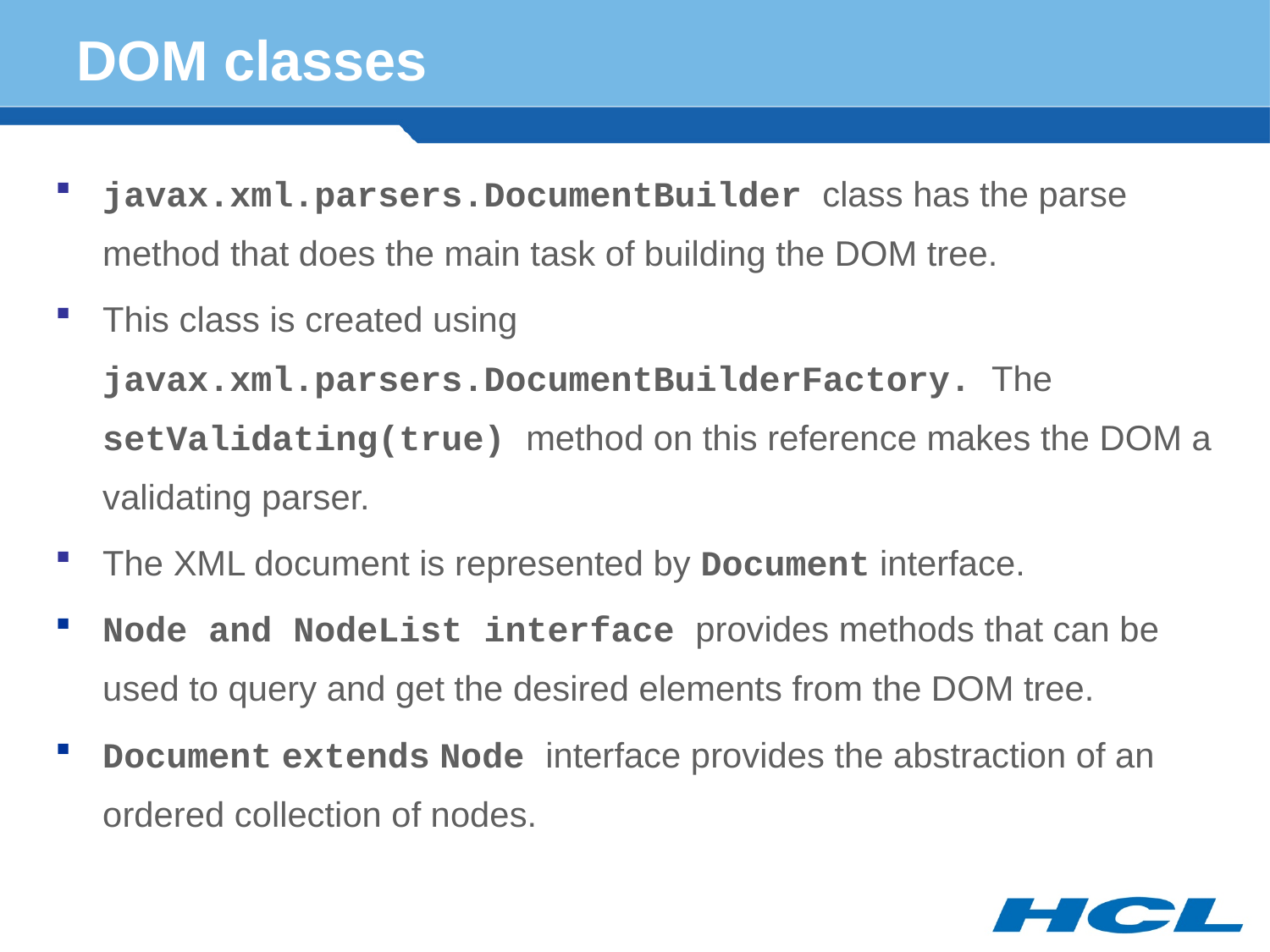

# DOM classes
javax.xml.parsers.DocumentBuilder class has the parse method that does the main task of building the DOM tree.
This class is created using javax.xml.parsers.DocumentBuilderFactory. The setValidating(true) method on this reference makes the DOM a validating parser.
The XML document is represented by Document interface.
Node and NodeList interface provides methods that can be used to query and get the desired elements from the DOM tree.
Document extends Node interface provides the abstraction of an ordered collection of nodes.